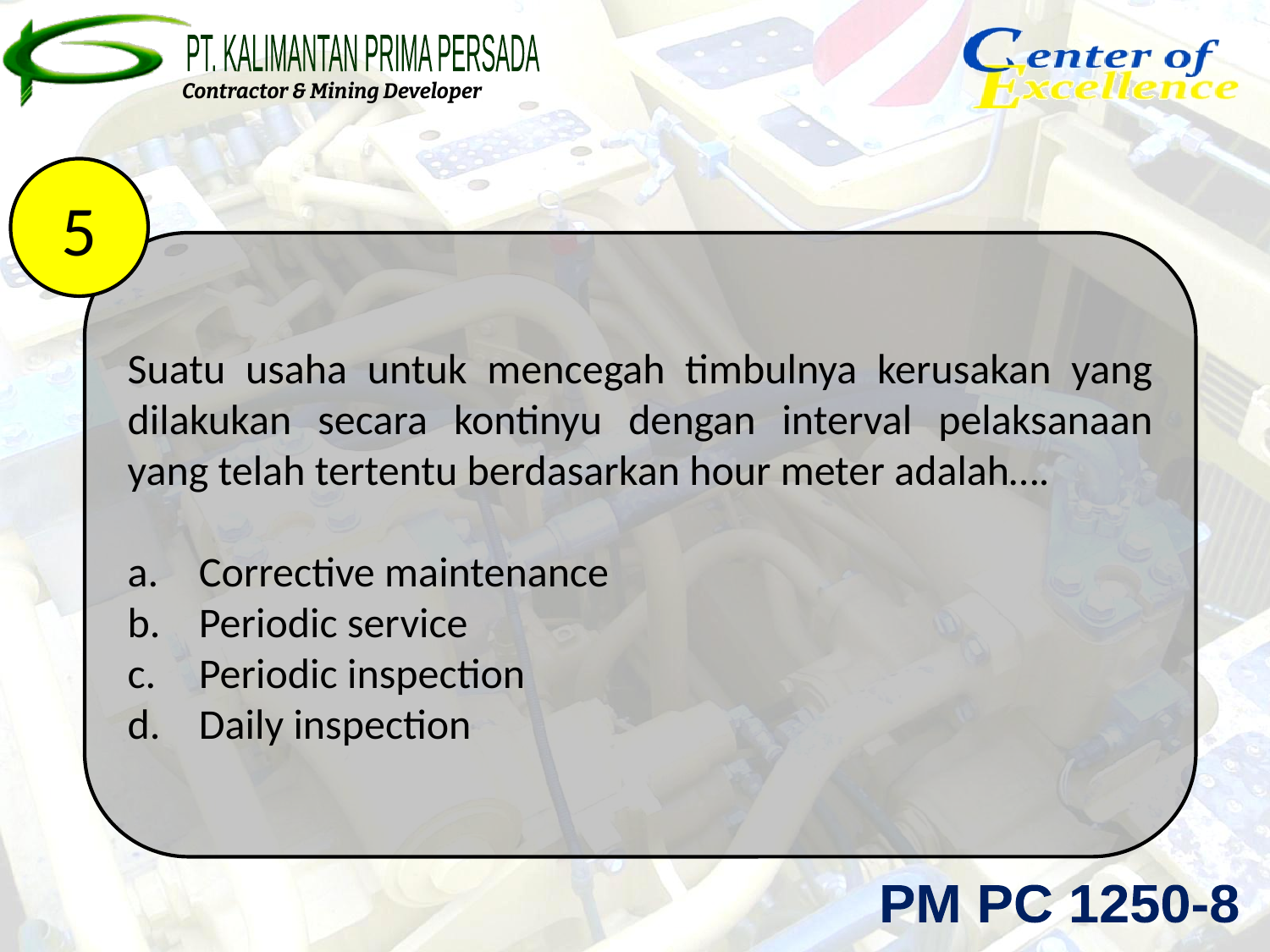

5
Suatu usaha untuk mencegah timbulnya kerusakan yang dilakukan secara kontinyu dengan interval pelaksanaan yang telah tertentu berdasarkan hour meter adalah….

Corrective maintenance
Periodic service
Periodic inspection
Daily inspection